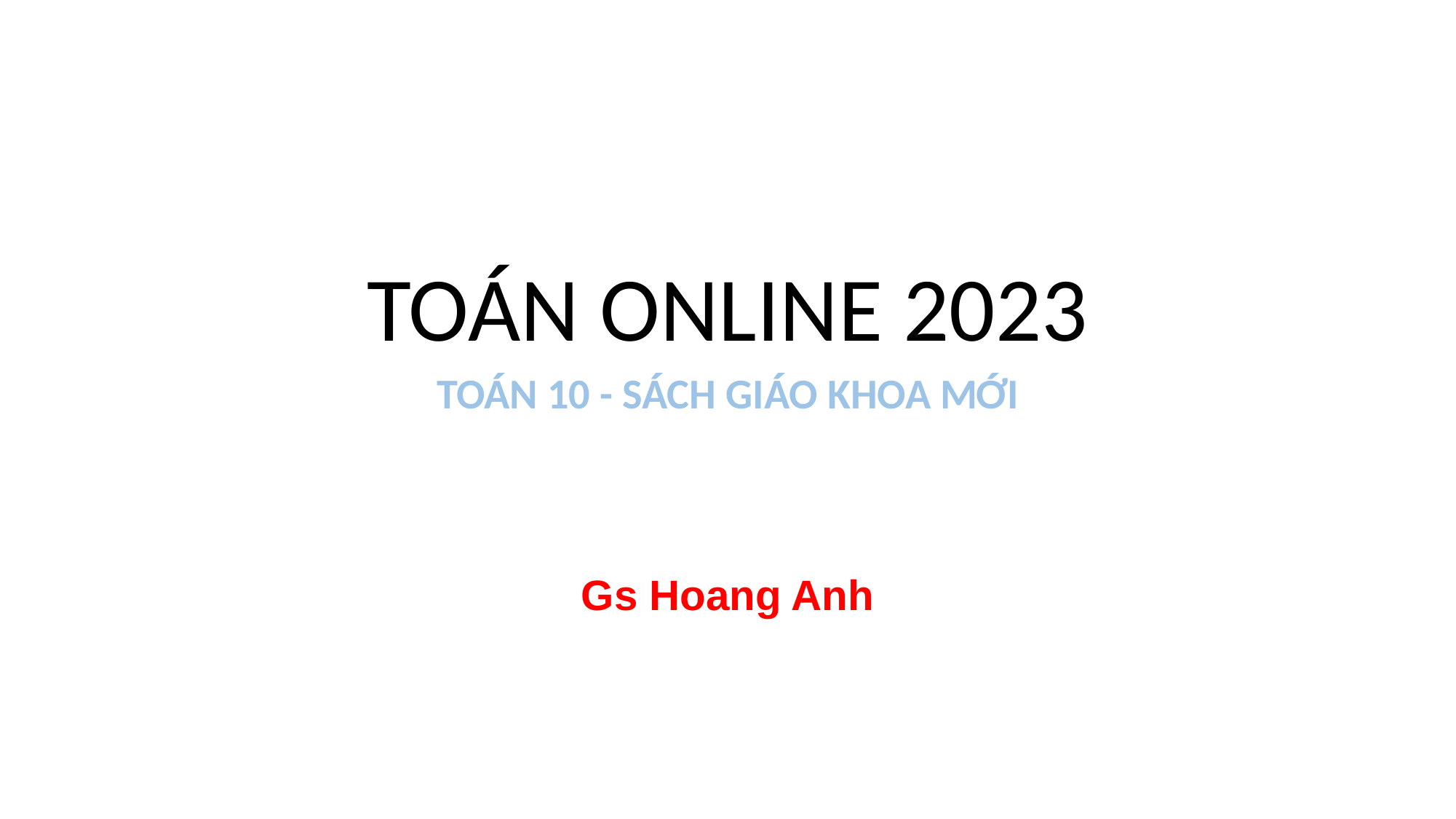

# TOÁN ONLINE 2023
TOÁN 10 - SÁCH GIÁO KHOA MỚI
Gs Hoang Anh